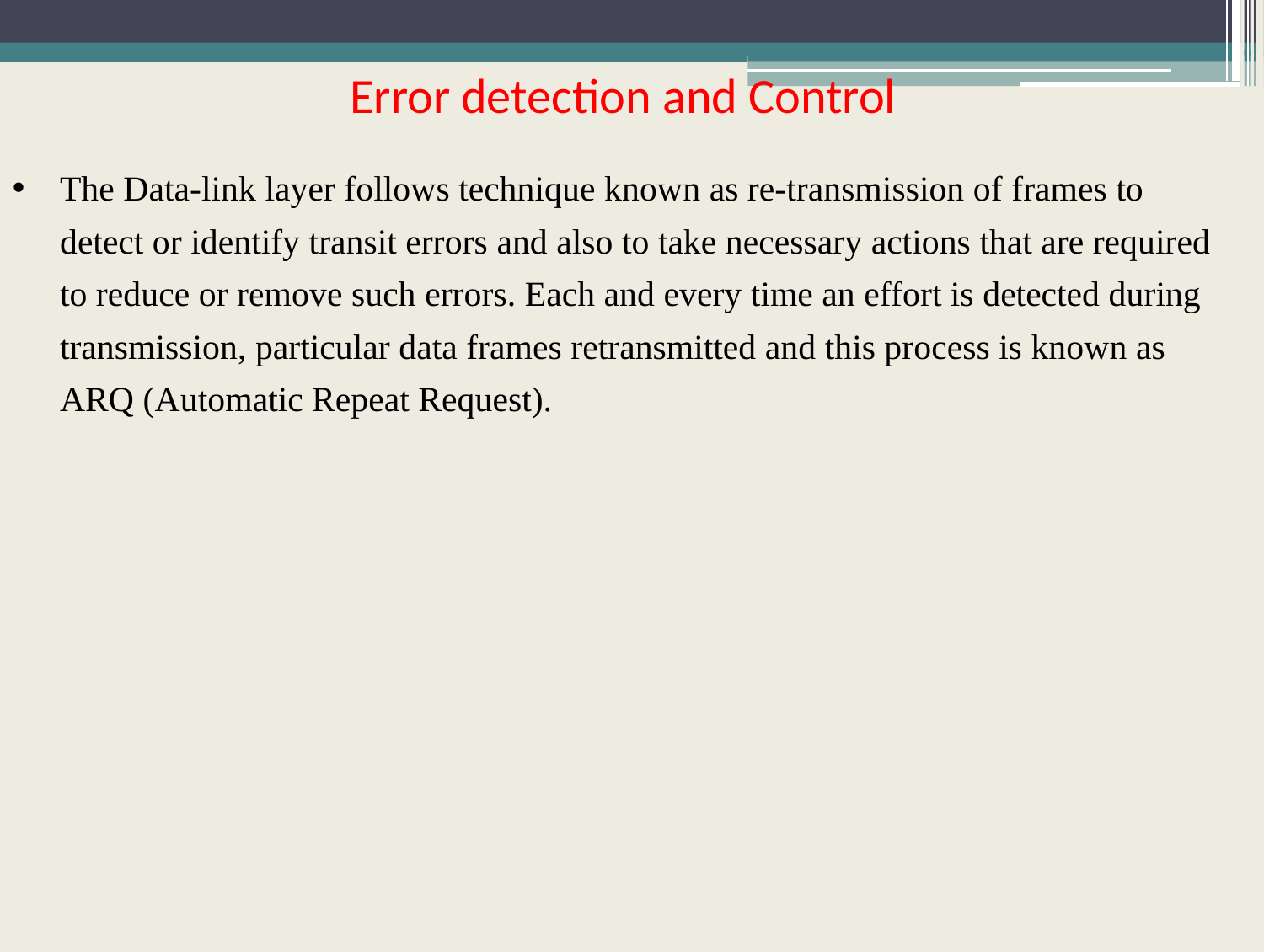

Error detection and Control
The Data-link layer follows technique known as re-transmission of frames to detect or identify transit errors and also to take necessary actions that are required to reduce or remove such errors. Each and every time an effort is detected during transmission, particular data frames retransmitted and this process is known as ARQ (Automatic Repeat Request).